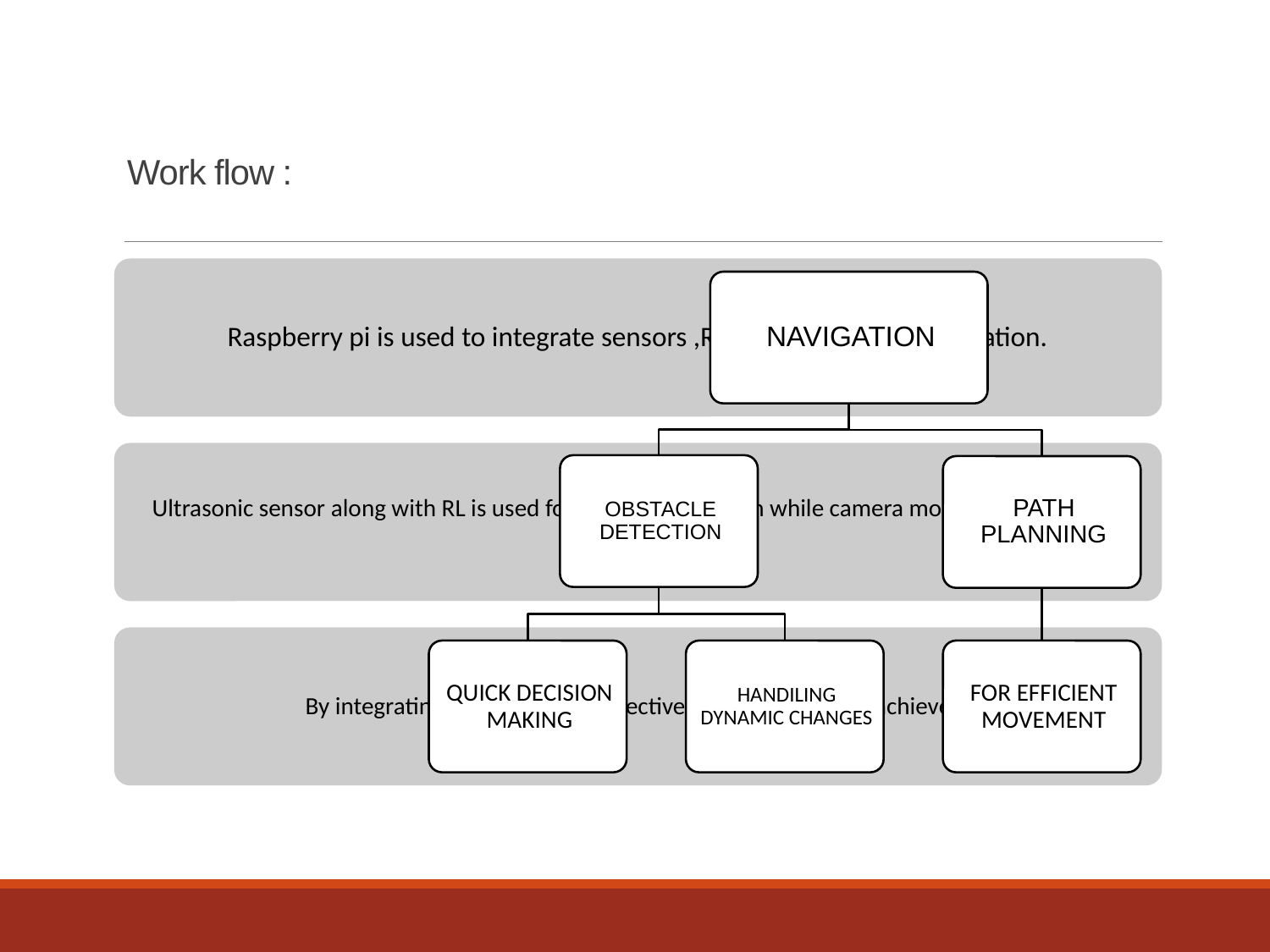

# Work flow :
By integrating them together effective Navigation can be achieved.
Ultrasonic sensor along with RL is used for obstacle detection while camera module +NN used for path planning
Raspberry pi is used to integrate sensors ,RL,NN for Effective Navigation.
NAVIGATION
OBSTACLE DETECTION
QUICK DECISION MAKING
HANDILING DYNAMIC CHANGES
PATH PLANNING
FOR EFFICIENT MOVEMENT